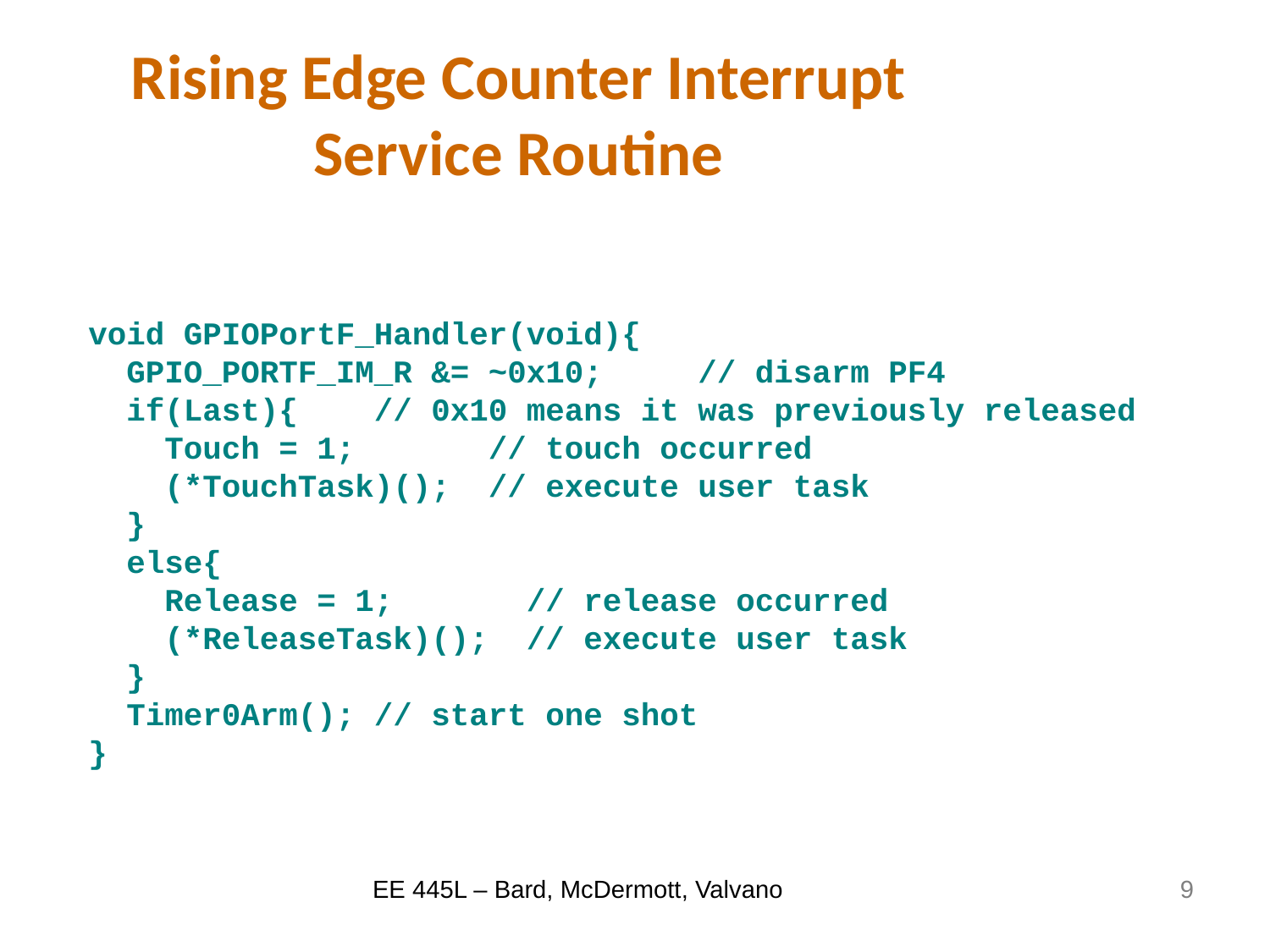

# Rising Edge Counter Interrupt Service Routine
void GPIOPortF_Handler(void){
  GPIO_PORTF_IM_R &= ~0x10;     // disarm PF4
  if(Last){    // 0x10 means it was previously released
    Touch = 1;       // touch occurred
    (*TouchTask)();  // execute user task
  }
  else{
    Release = 1;       // release occurred
    (*ReleaseTask)();  // execute user task
  }
  Timer0Arm(); // start one shot
}
EE 445L – Bard, McDermott, Valvano
9